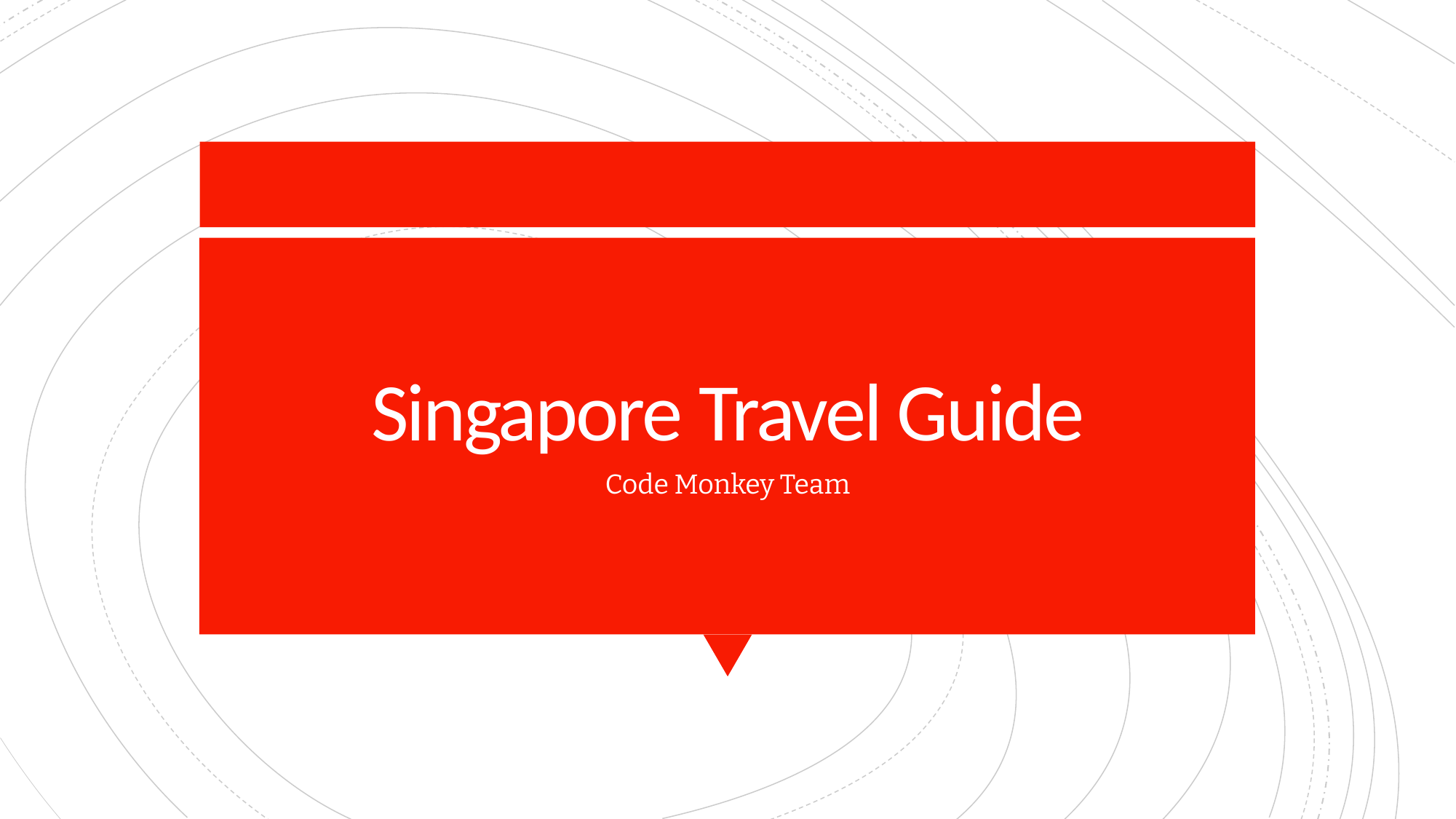

# Singapore Travel Guide
Code Monkey Team